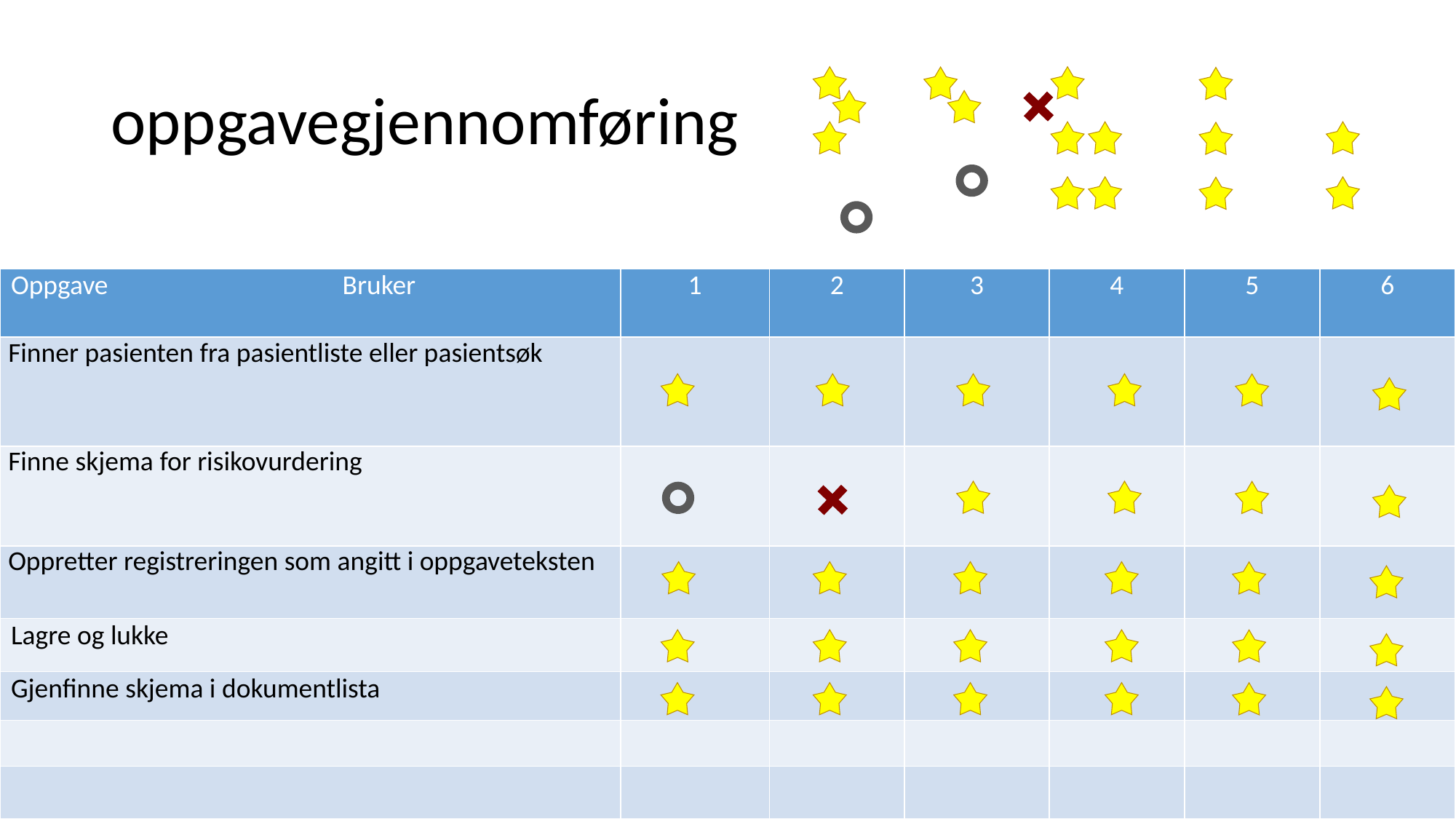

# oppgavegjennomføring

| Oppgave Bruker | 1 | 2 | 3 | 4 | 5 | 6 |
| --- | --- | --- | --- | --- | --- | --- |
| Finner pasienten fra pasientliste eller pasientsøk |  |  |  |  |  |  |
| Finne skjema for risikovurdering |  |  |  |  |  |  |
| Oppretter registreringen som angitt i oppgaveteksten |  |  |  |  |  |  |
| Lagre og lukke |  |  |  |  |  |  |
| Gjenfinne skjema i dokumentlista |  |  |  |  |  |  |
|  |  |  |  |  |  |  |
|  |  |  |  |  |  |  |